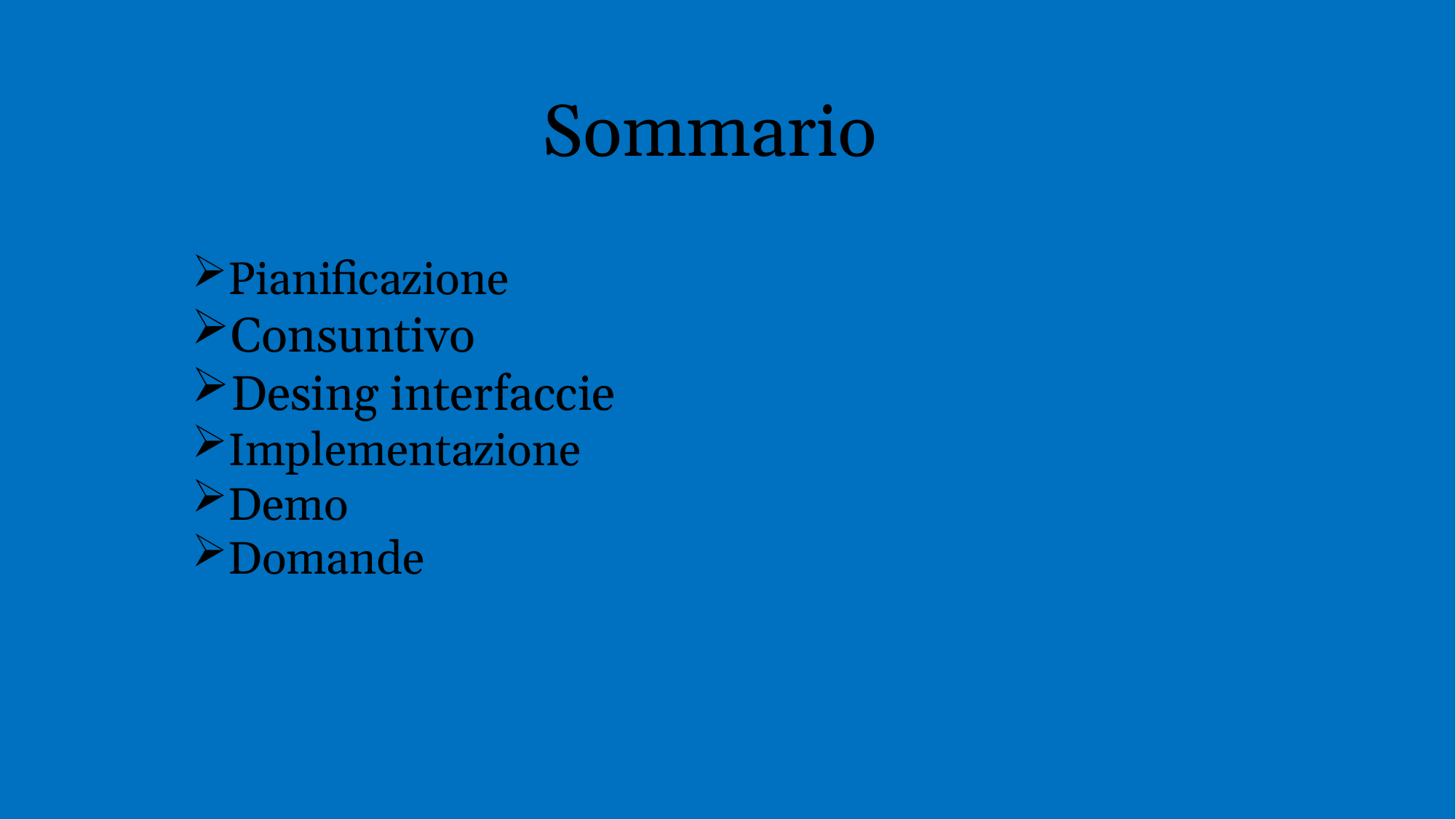

Sommario
Pianificazione
Consuntivo
Desing interfaccie
Implementazione
Demo
Domande